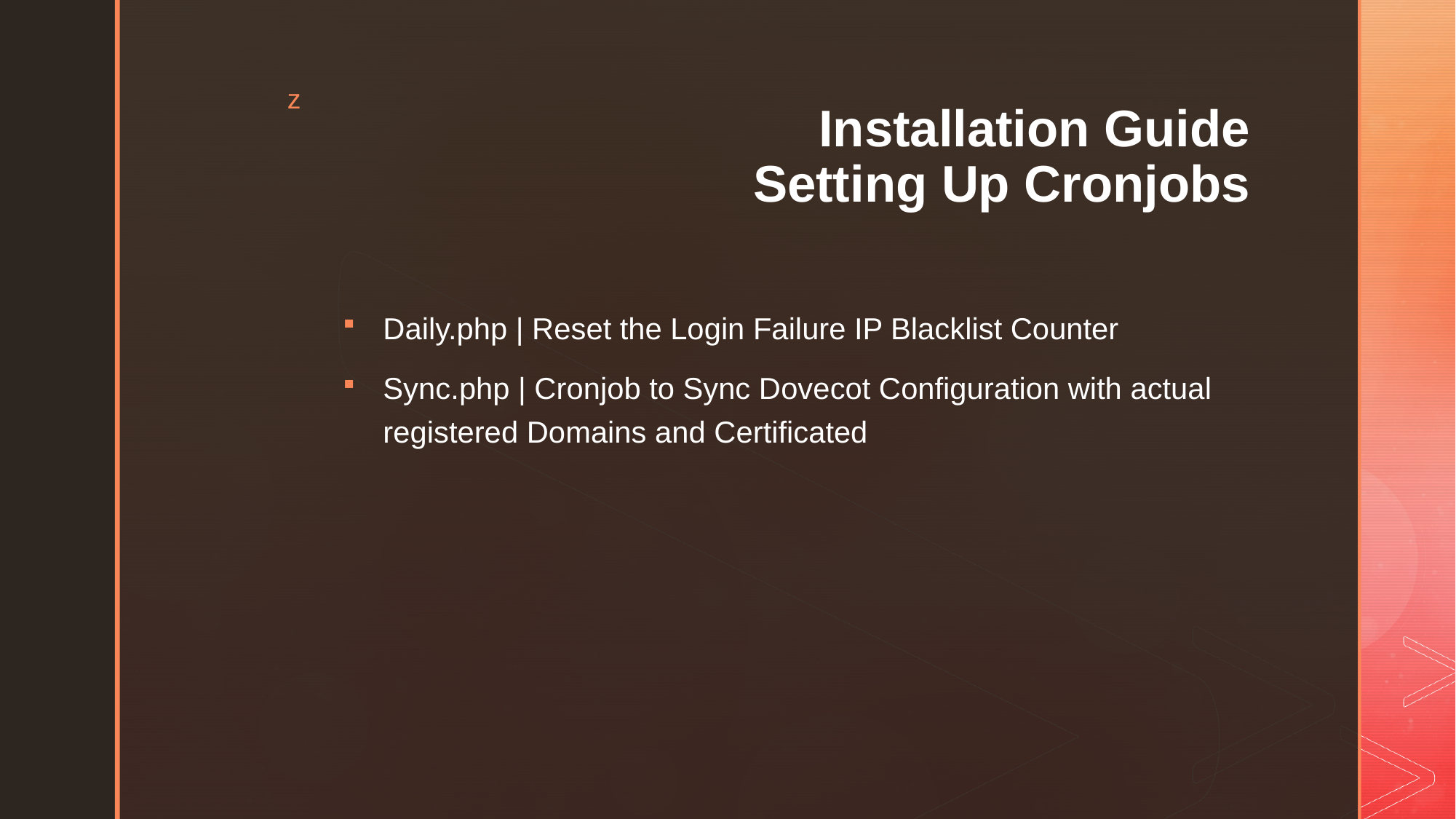

# Installation Guide Setting Up Cronjobs
Daily.php | Reset the Login Failure IP Blacklist Counter
Sync.php | Cronjob to Sync Dovecot Configuration with actual registered Domains and Certificated